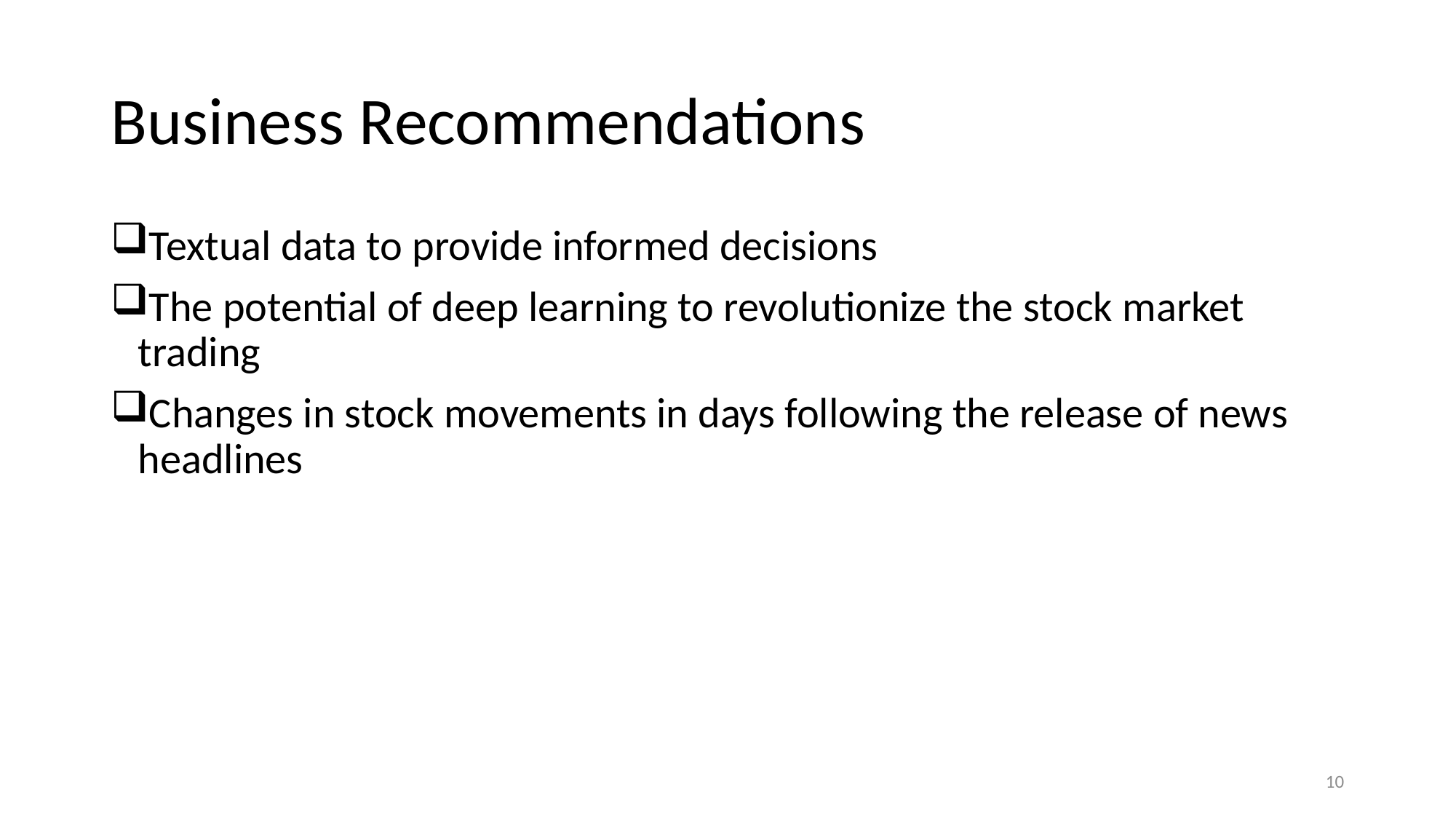

# Business Recommendations
Textual data to provide informed decisions
The potential of deep learning to revolutionize the stock market trading
Changes in stock movements in days following the release of news headlines
10